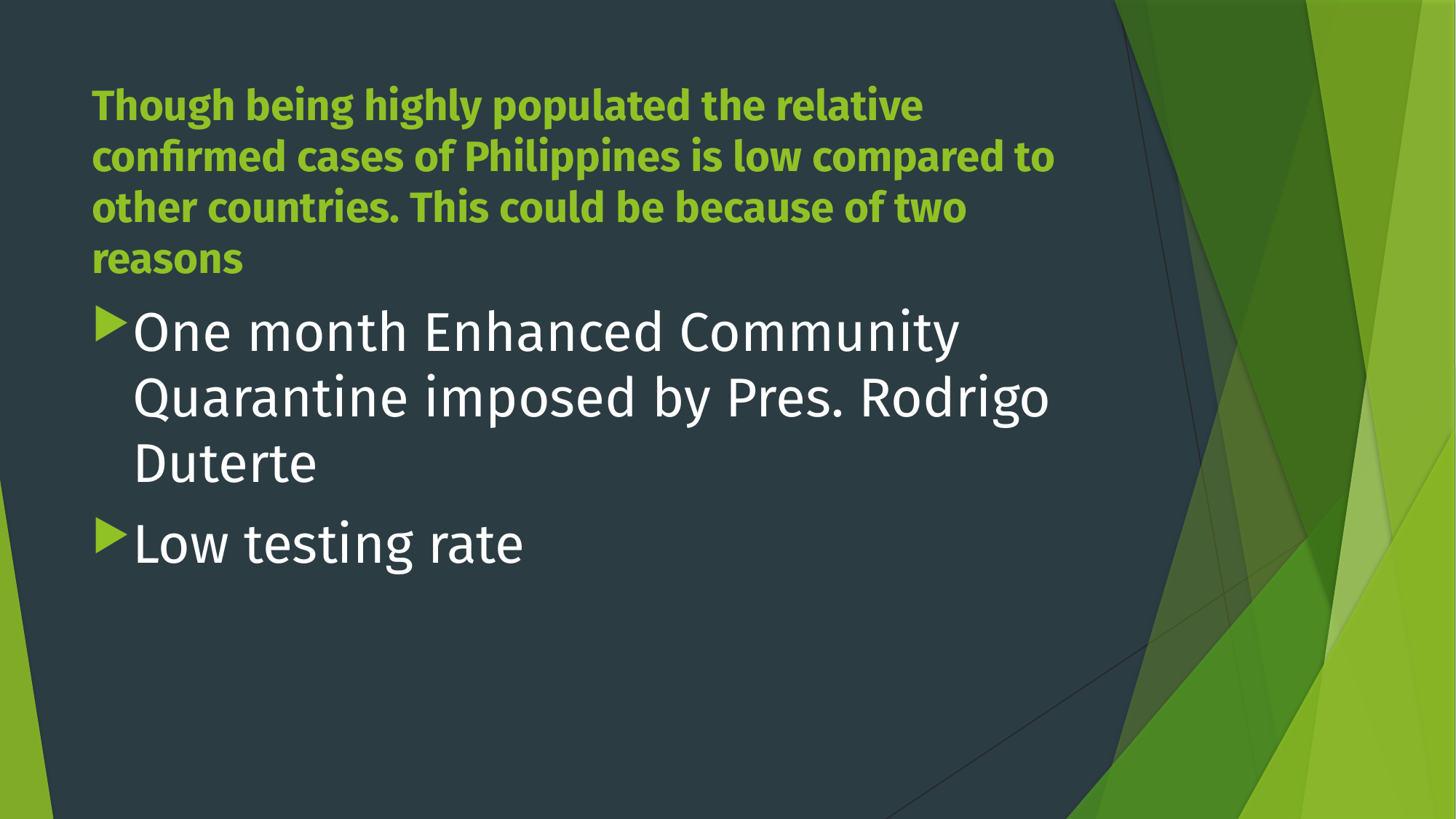

# Though being highly populated the relative confirmed cases of Philippines is low compared to other countries. This could be because of two reasons
One month Enhanced Community Quarantine imposed by Pres. Rodrigo Duterte
Low testing rate